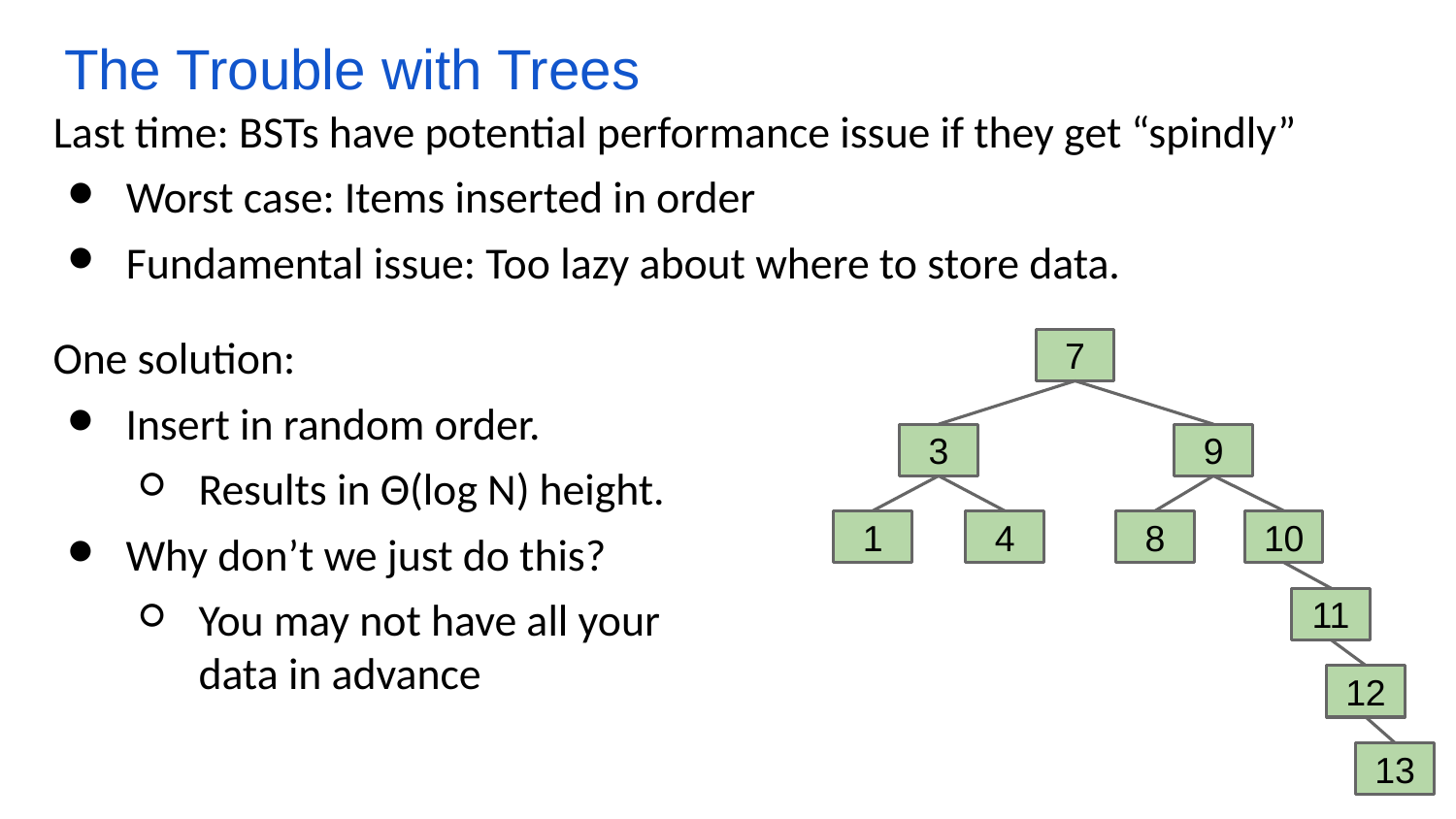

# The Trouble with Trees
Last time: BSTs have potential performance issue if they get “spindly”
Worst case: Items inserted in order
Fundamental issue: Too lazy about where to store data.
One solution:
Insert in random order.
Results in Θ(log N) height.
Why don’t we just do this?
You may not have all your data in advance
7
9
3
1
4
8
10
11
12
13